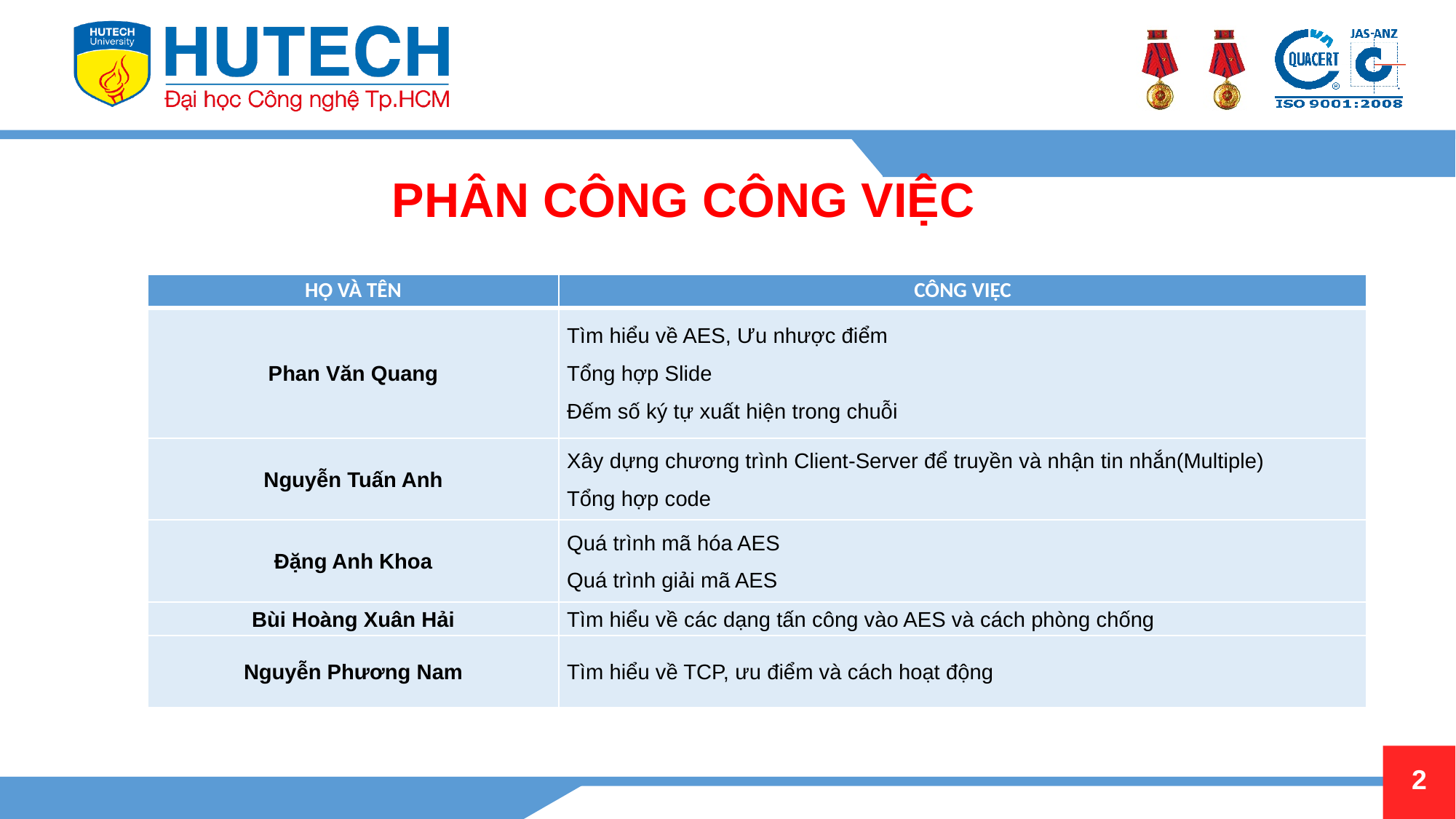

PHÂN CÔNG CÔNG VIỆC
| HỌ VÀ TÊN | CÔNG VIỆC |
| --- | --- |
| Phan Văn Quang | Tìm hiểu về AES, Ưu nhược điểm Tổng hợp Slide Đếm số ký tự xuất hiện trong chuỗi |
| Nguyễn Tuấn Anh | Xây dựng chương trình Client-Server để truyền và nhận tin nhắn(Multiple) Tổng hợp code |
| Đặng Anh Khoa | Quá trình mã hóa AES Quá trình giải mã AES |
| Bùi Hoàng Xuân Hải | Tìm hiểu về các dạng tấn công vào AES và cách phòng chống |
| Nguyễn Phương Nam | Tìm hiểu về TCP, ưu điểm và cách hoạt động |